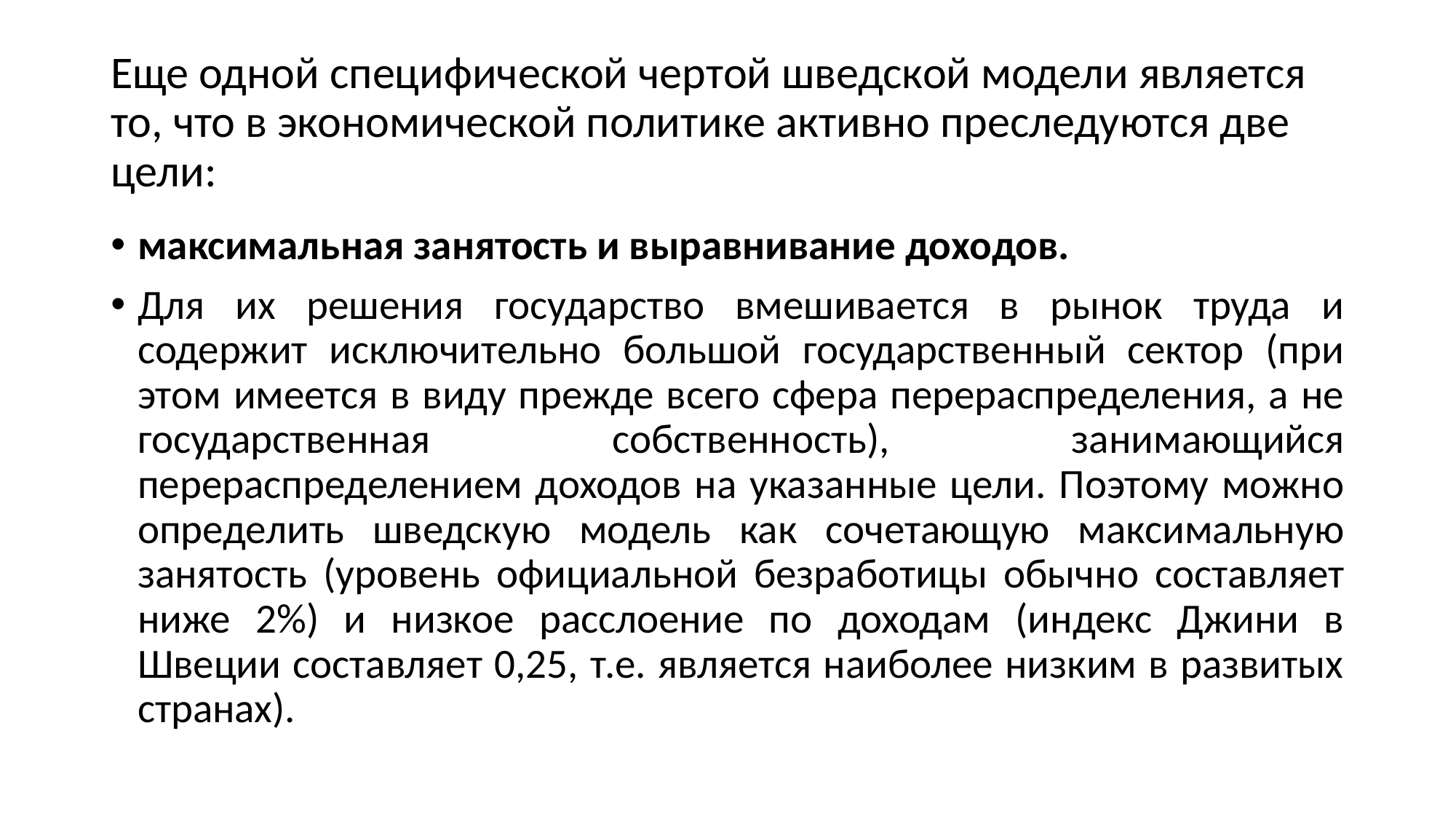

# Еще одной специфической чертой шведской модели является то, что в экономической политике активно преследуются две цели:
максимальная занятость и выравнивание доходов.
Для их решения государство вмешивается в рынок труда и содержит исключительно большой государственный сектор (при этом имеется в виду прежде всего сфера перераспределения, а не государственная собственность), занимающийся перераспределением доходов на указанные цели. Поэтому можно определить шведскую модель как сочетающую максимальную занятость (уровень официальной безработицы обычно составляет ниже 2%) и низкое расслоение по доходам (индекс Джини в Швеции составляет 0,25, т.е. является наиболее низким в развитых странах).